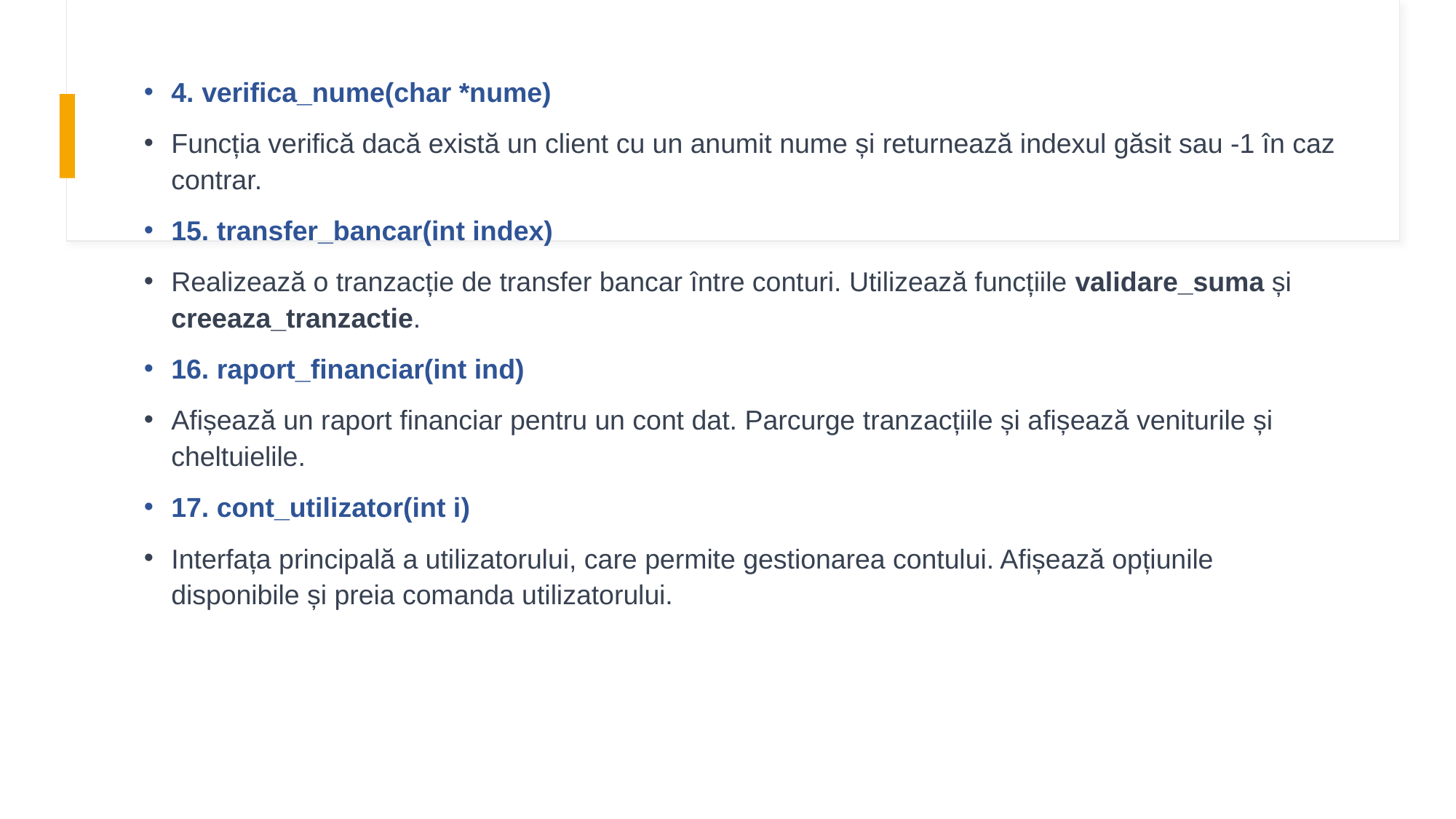

#
4. verifica_nume(char *nume)
Funcția verifică dacă există un client cu un anumit nume și returnează indexul găsit sau -1 în caz contrar.
15. transfer_bancar(int index)
Realizează o tranzacție de transfer bancar între conturi. Utilizează funcțiile validare_suma și creeaza_tranzactie.
16. raport_financiar(int ind)
Afișează un raport financiar pentru un cont dat. Parcurge tranzacțiile și afișează veniturile și cheltuielile.
17. cont_utilizator(int i)
Interfața principală a utilizatorului, care permite gestionarea contului. Afișează opțiunile disponibile și preia comanda utilizatorului.